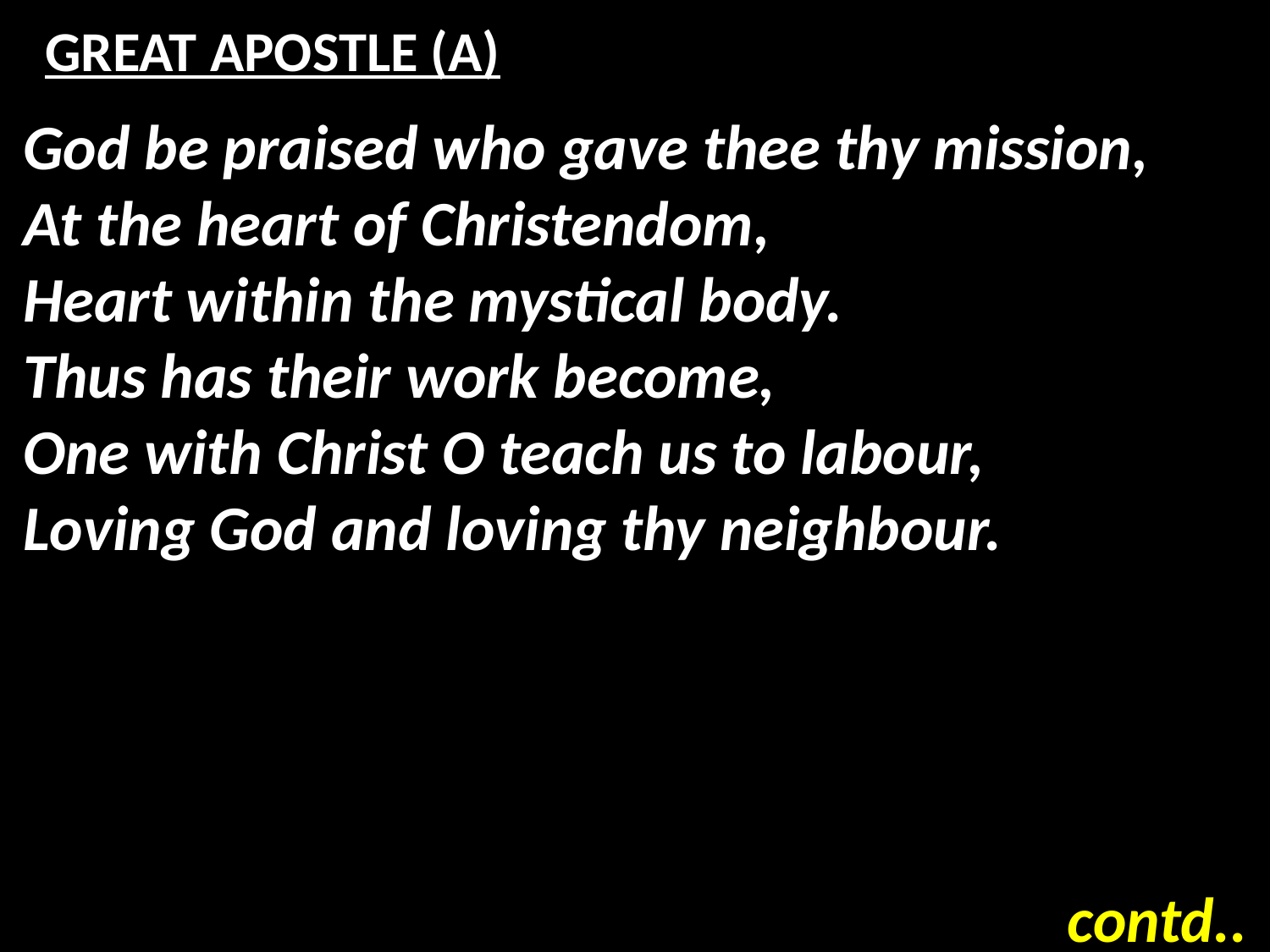

# GREAT APOSTLE (A)
God be praised who gave thee thy mission,
At the heart of Christendom,
Heart within the mystical body.
Thus has their work become,
One with Christ O teach us to labour,
Loving God and loving thy neighbour.
contd..